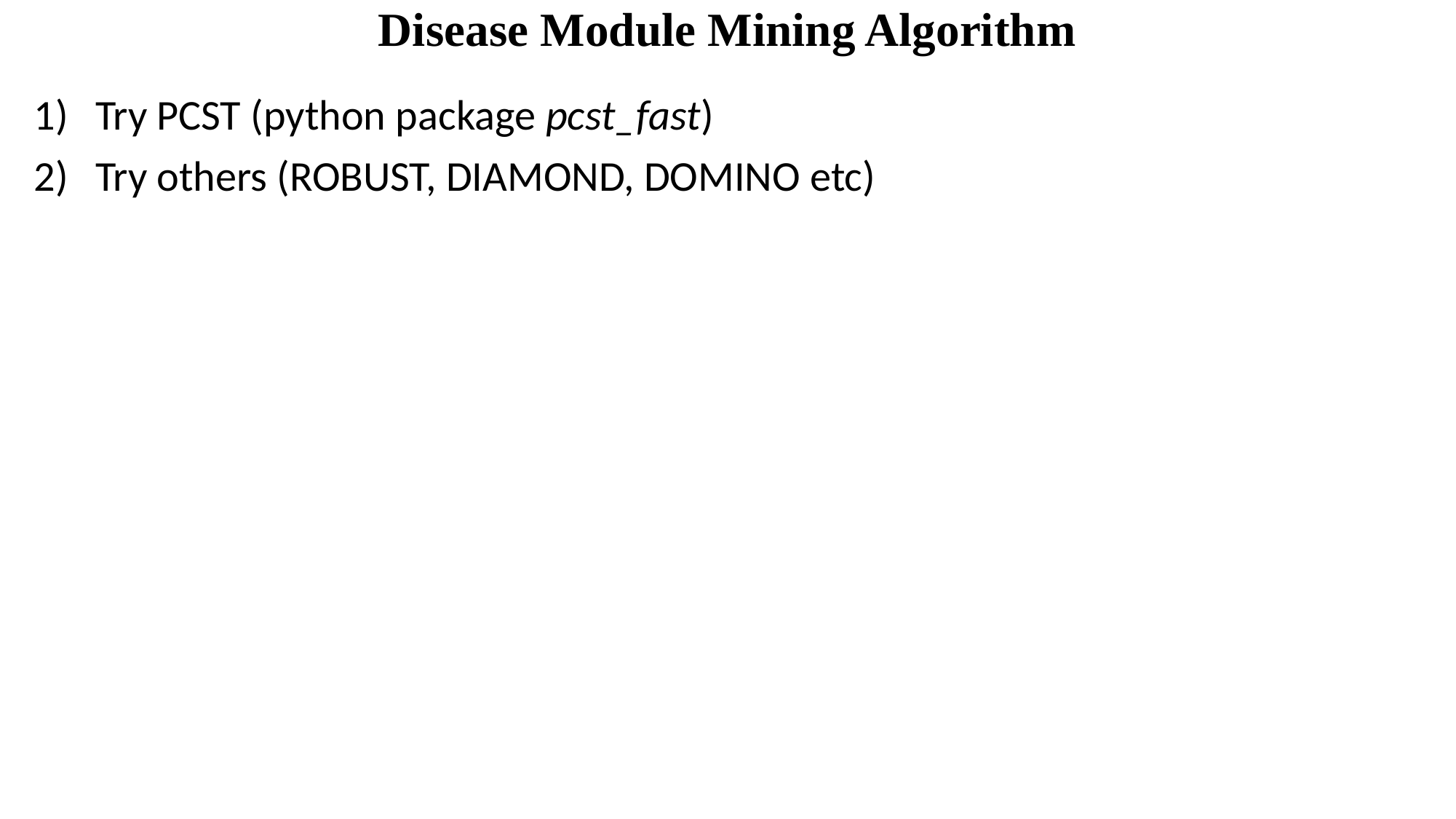

# Disease Module Mining Algorithm
Try PCST (python package pcst_fast)
Try others (ROBUST, DIAMOND, DOMINO etc)